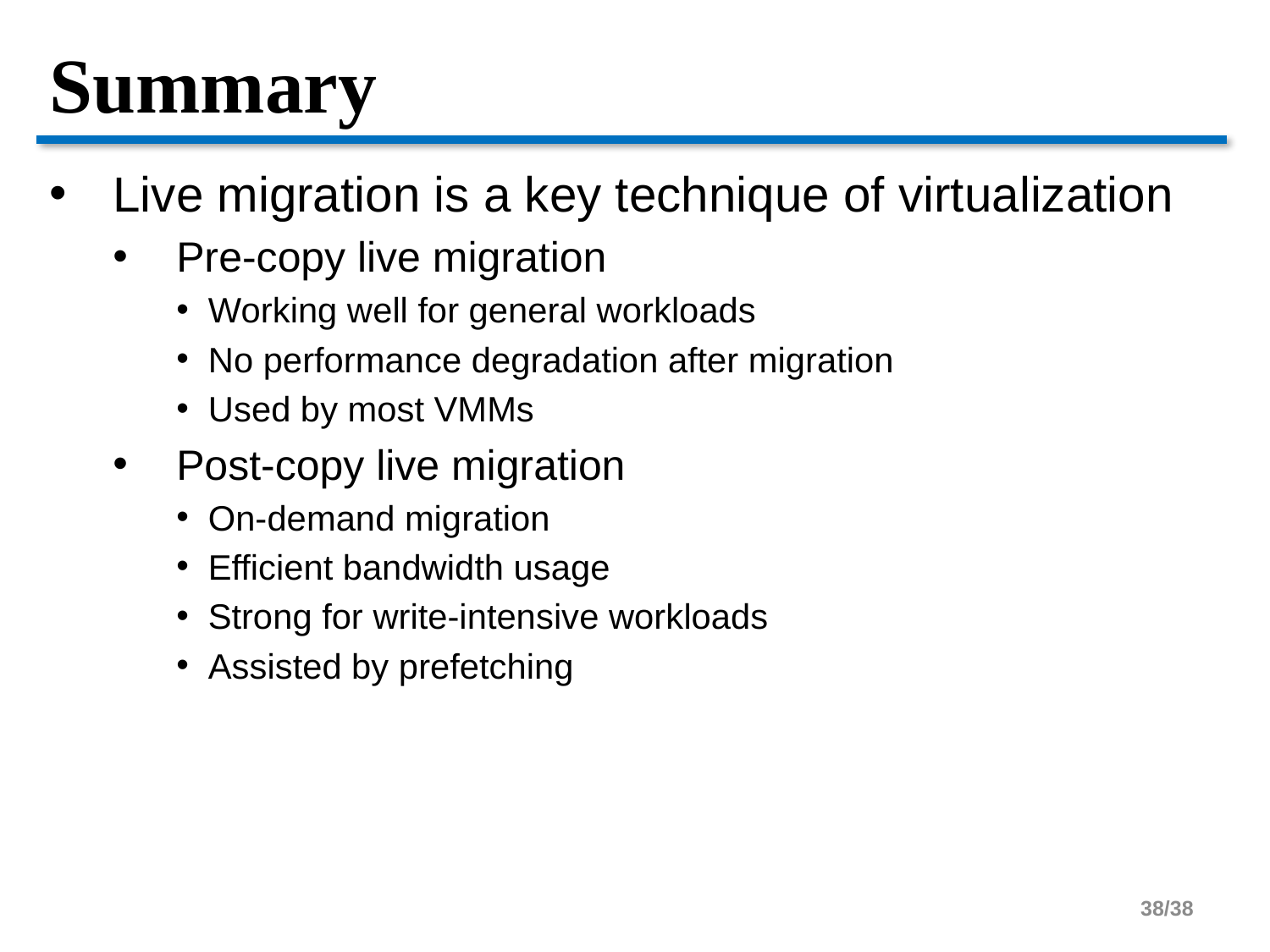

# Summary
Live migration is a key technique of virtualization
Pre-copy live migration
Working well for general workloads
No performance degradation after migration
Used by most VMMs
Post-copy live migration
On-demand migration
Efficient bandwidth usage
Strong for write-intensive workloads
Assisted by prefetching
38/38